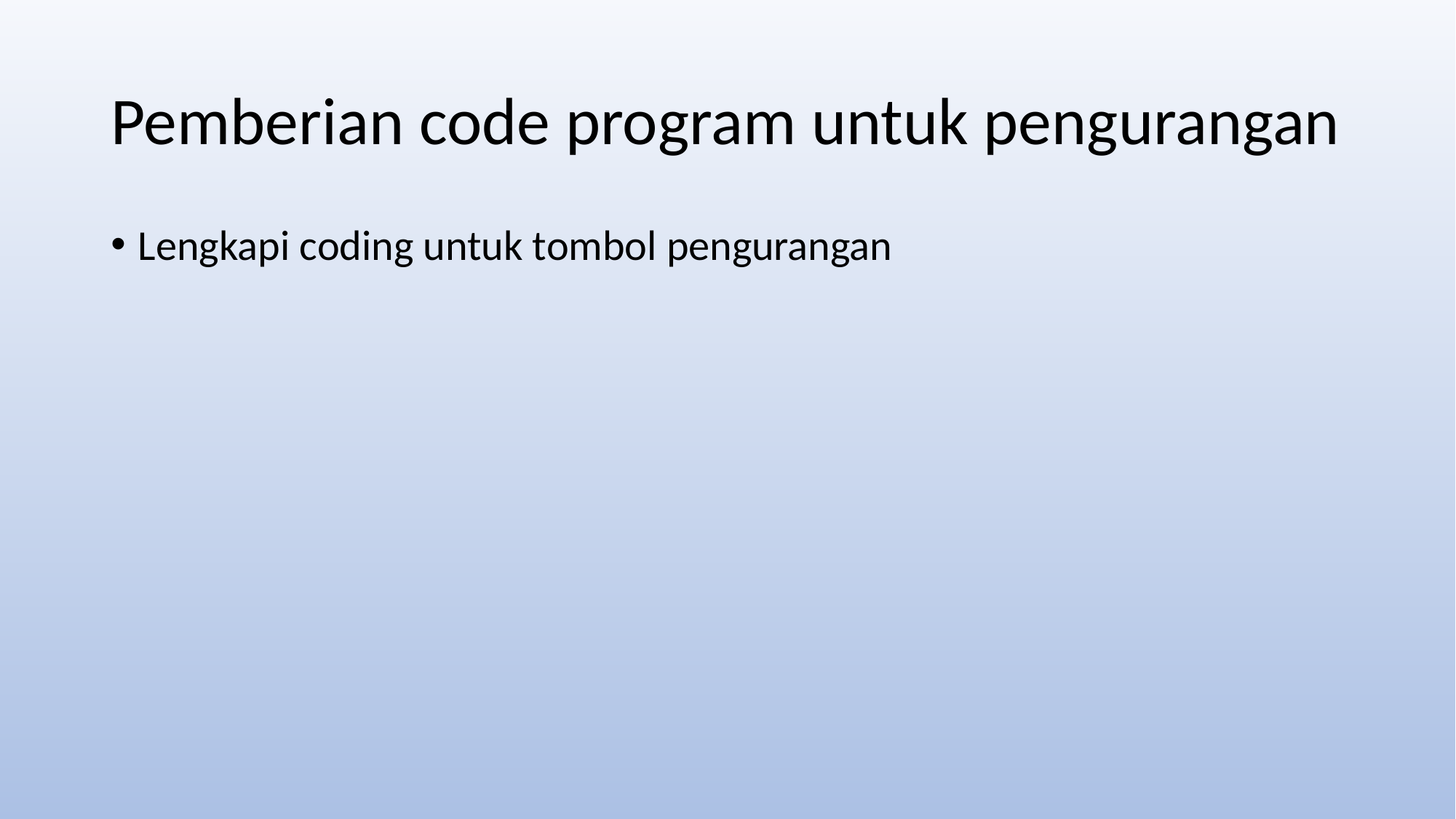

# Pemberian code program untuk pengurangan
Lengkapi coding untuk tombol pengurangan